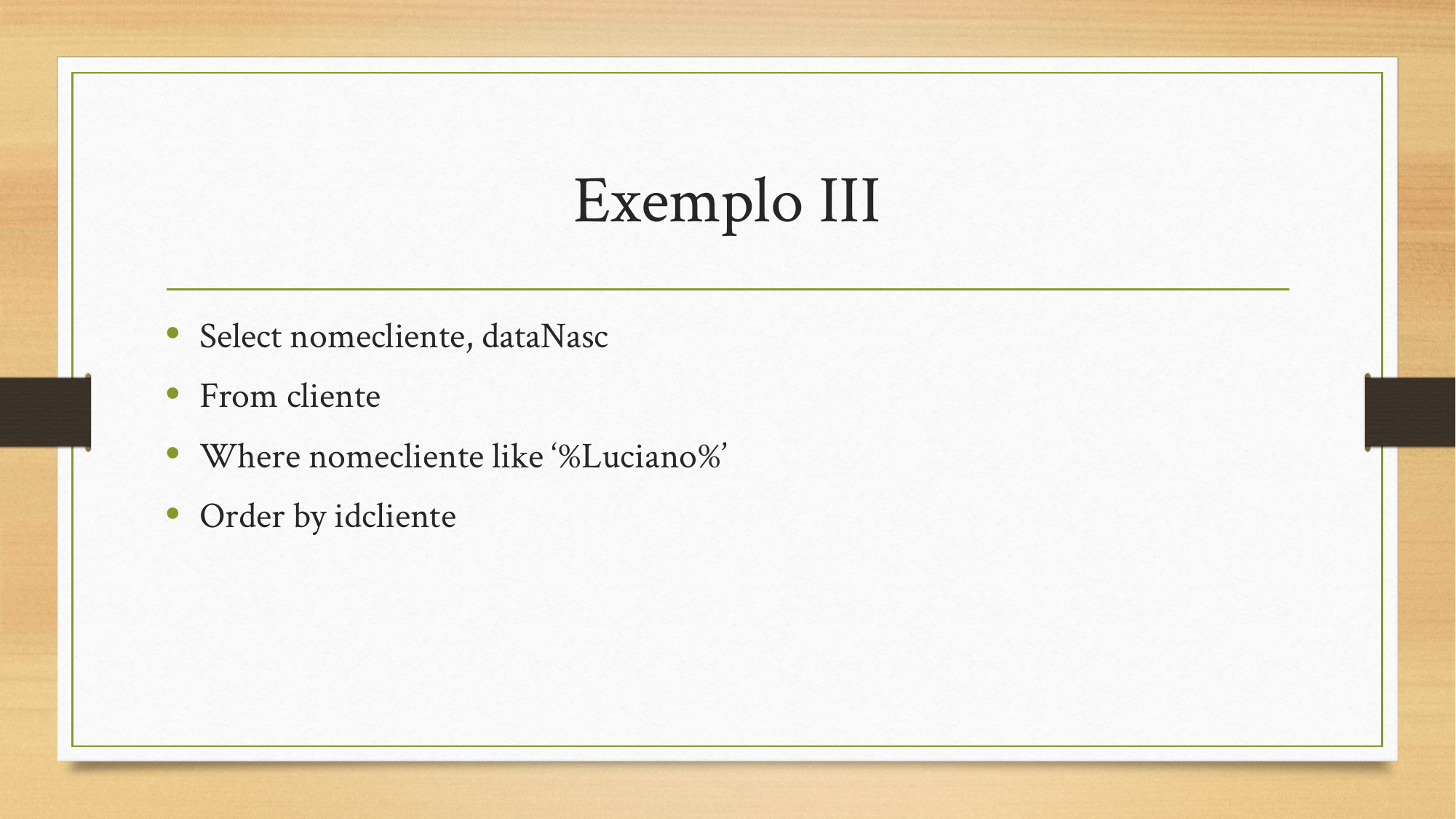

# Exemplo III
Select nomecliente, dataNasc
From cliente
Where nomecliente like ‘%Luciano%’
Order by idcliente